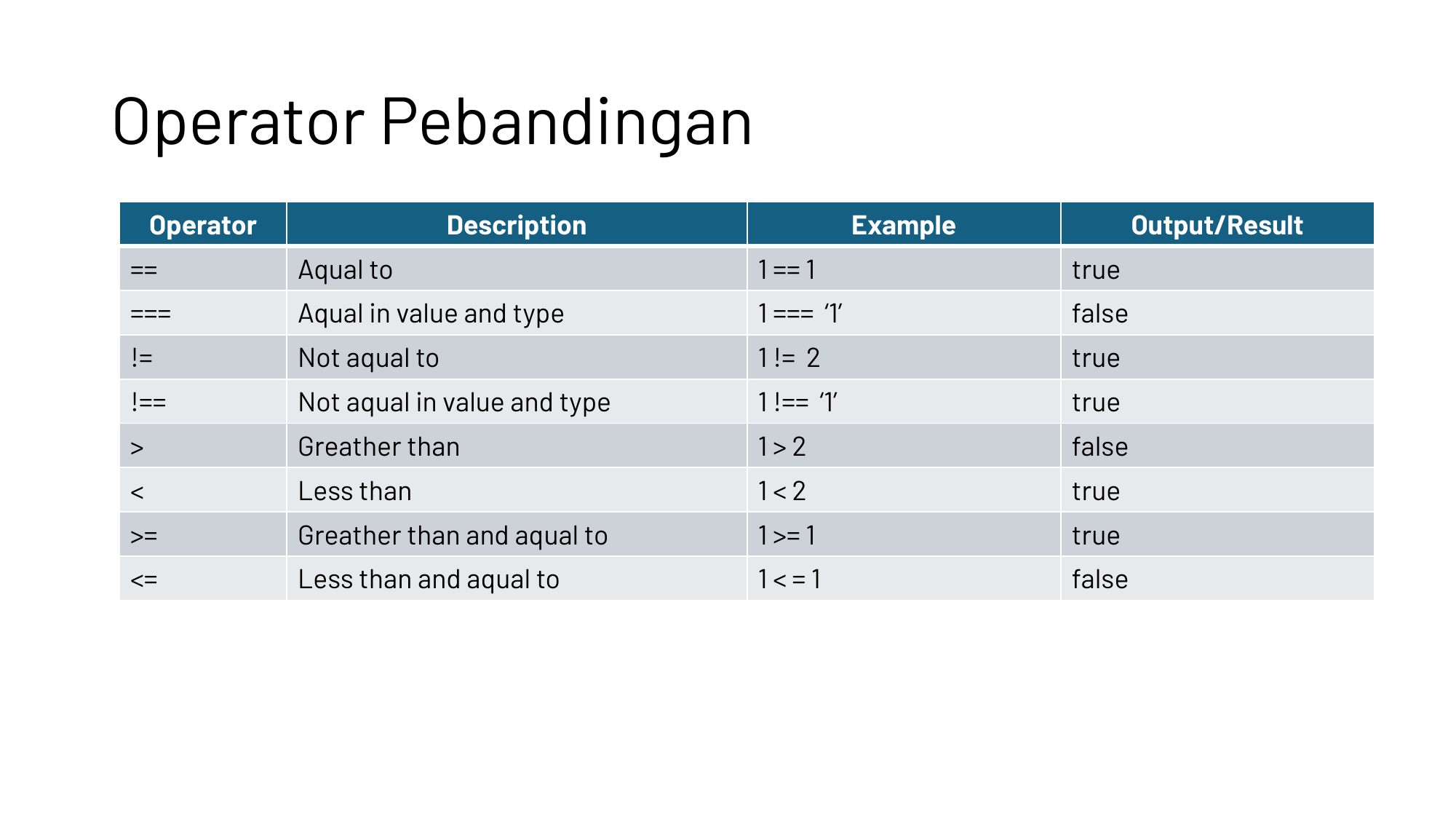

# Operator Pebandingan
| Operator | Description | Example | Output/Result |
| --- | --- | --- | --- |
| == | Aqual to | 1 == 1 | true |
| === | Aqual in value and type | 1 === ‘1’ | false |
| != | Not aqual to | 1 != 2 | true |
| !== | Not aqual in value and type | 1 !== ‘1’ | true |
| > | Greather than | 1 > 2 | false |
| < | Less than | 1 < 2 | true |
| >= | Greather than and aqual to | 1 >= 1 | true |
| <= | Less than and aqual to | 1 < = 1 | false |